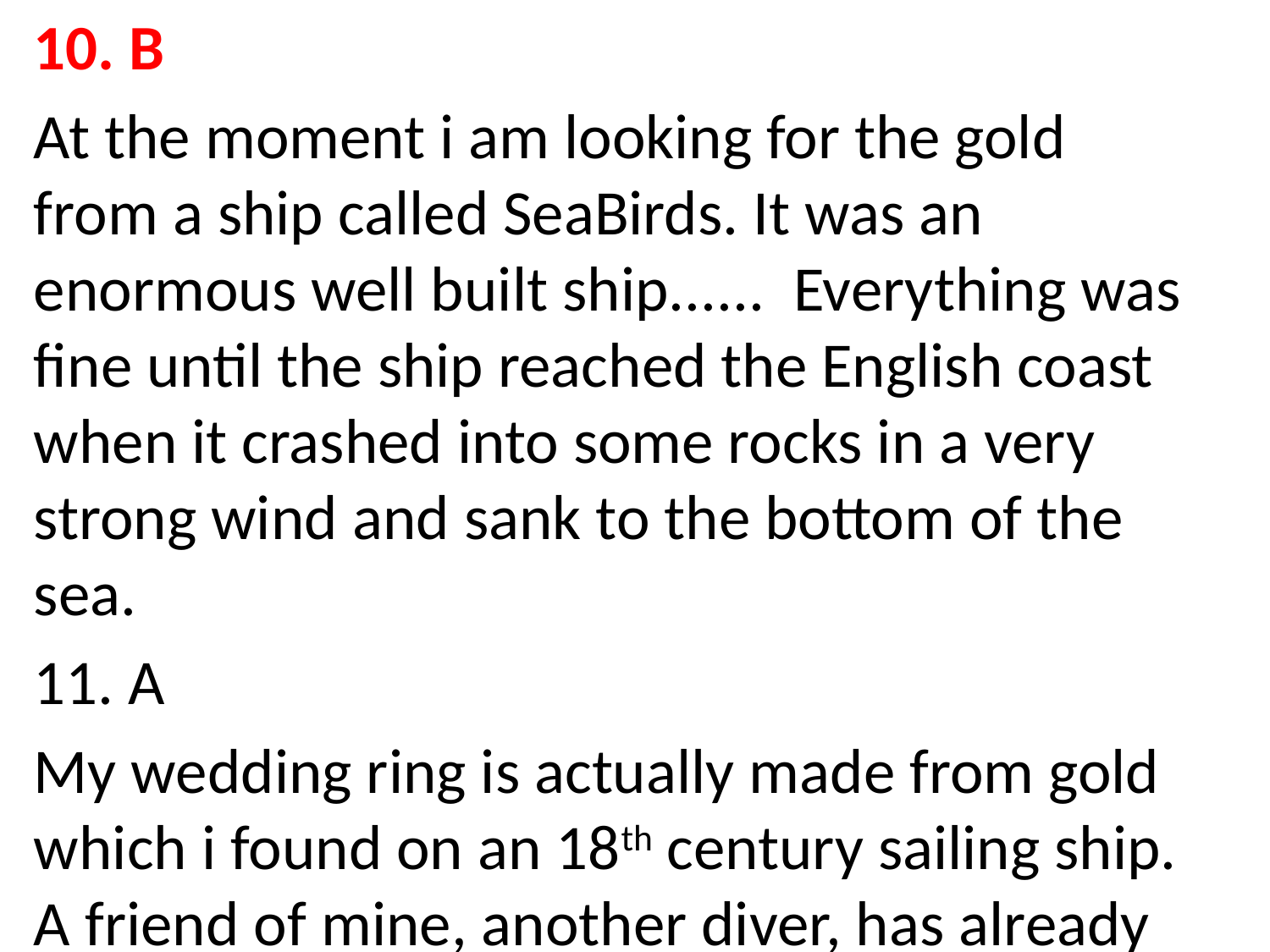

10. B
At the moment i am looking for the gold from a ship called SeaBirds. It was an enormous well built ship......  Everything was fine until the ship reached the English coast when it crashed into some rocks in a very strong wind and sank to the bottom of the sea.
11. A
My wedding ring is actually made from gold which i found on an 18th century sailing ship. A friend of mine, another diver, has already found 88,00 worth of gold from an old ship
#